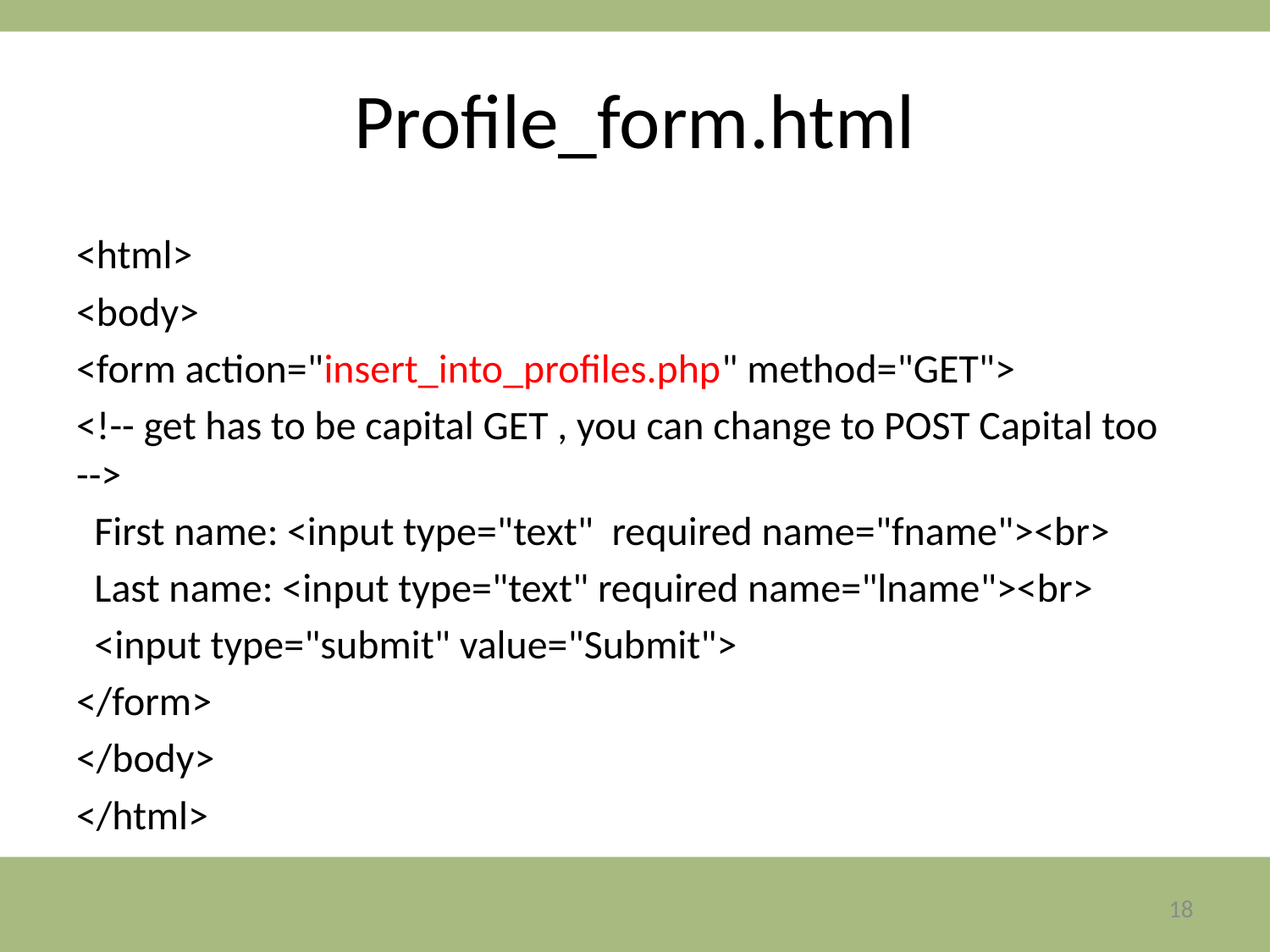

# Profile_form.html
<html>
<body>
<form action="insert_into_profiles.php" method="GET">
<!-- get has to be capital GET , you can change to POST Capital too   -->
  First name: <input type="text"  required name="fname"><br>
  Last name: <input type="text" required name="lname"><br>
  <input type="submit" value="Submit">
</form>
</body>
</html>
18